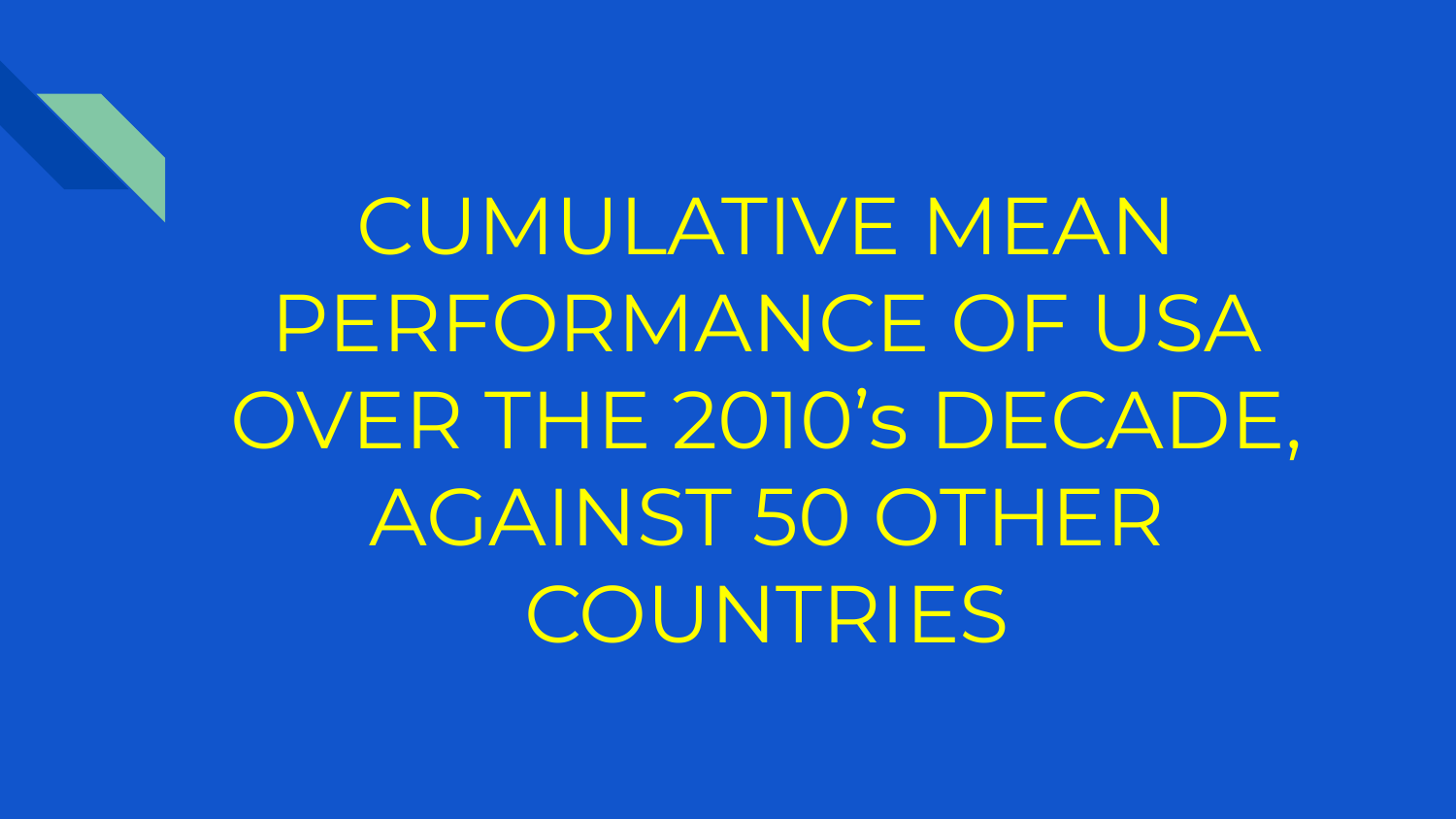

# CUMULATIVE MEAN PERFORMANCE OF USA OVER THE 2010’s DECADE, AGAINST 50 OTHER COUNTRIES